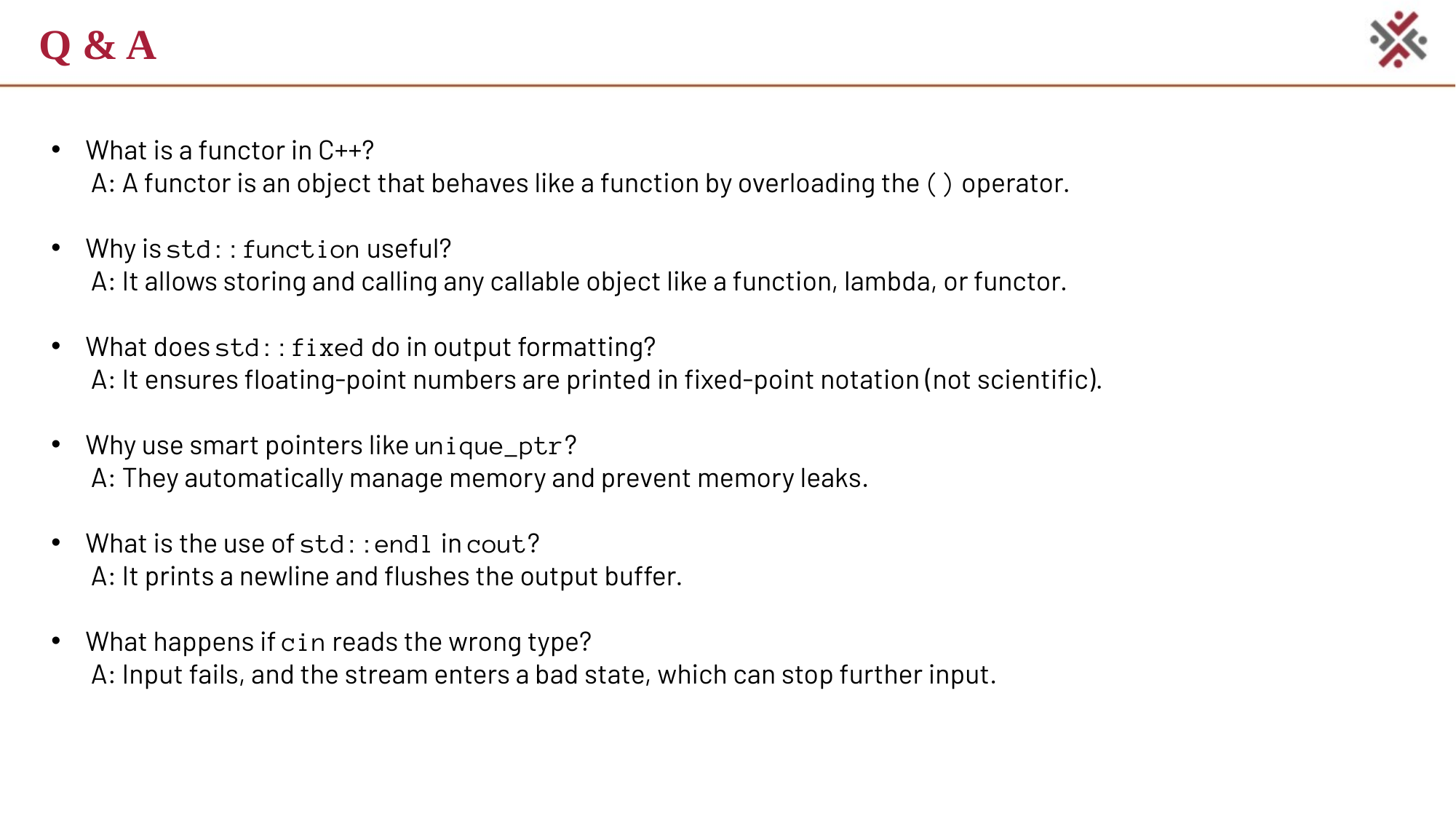

# Q & A
What is a functor in C++?
 A: A functor is an object that behaves like a function by overloading the () operator.

Why is std::function useful?
 A: It allows storing and calling any callable object like a function, lambda, or functor.

What does std::fixed do in output formatting?
 A: It ensures floating-point numbers are printed in fixed-point notation (not scientific).

Why use smart pointers like unique_ptr?
 A: They automatically manage memory and prevent memory leaks.

What is the use of std::endl in cout?
 A: It prints a newline and flushes the output buffer.

What happens if cin reads the wrong type?
 A: Input fails, and the stream enters a bad state, which can stop further input.